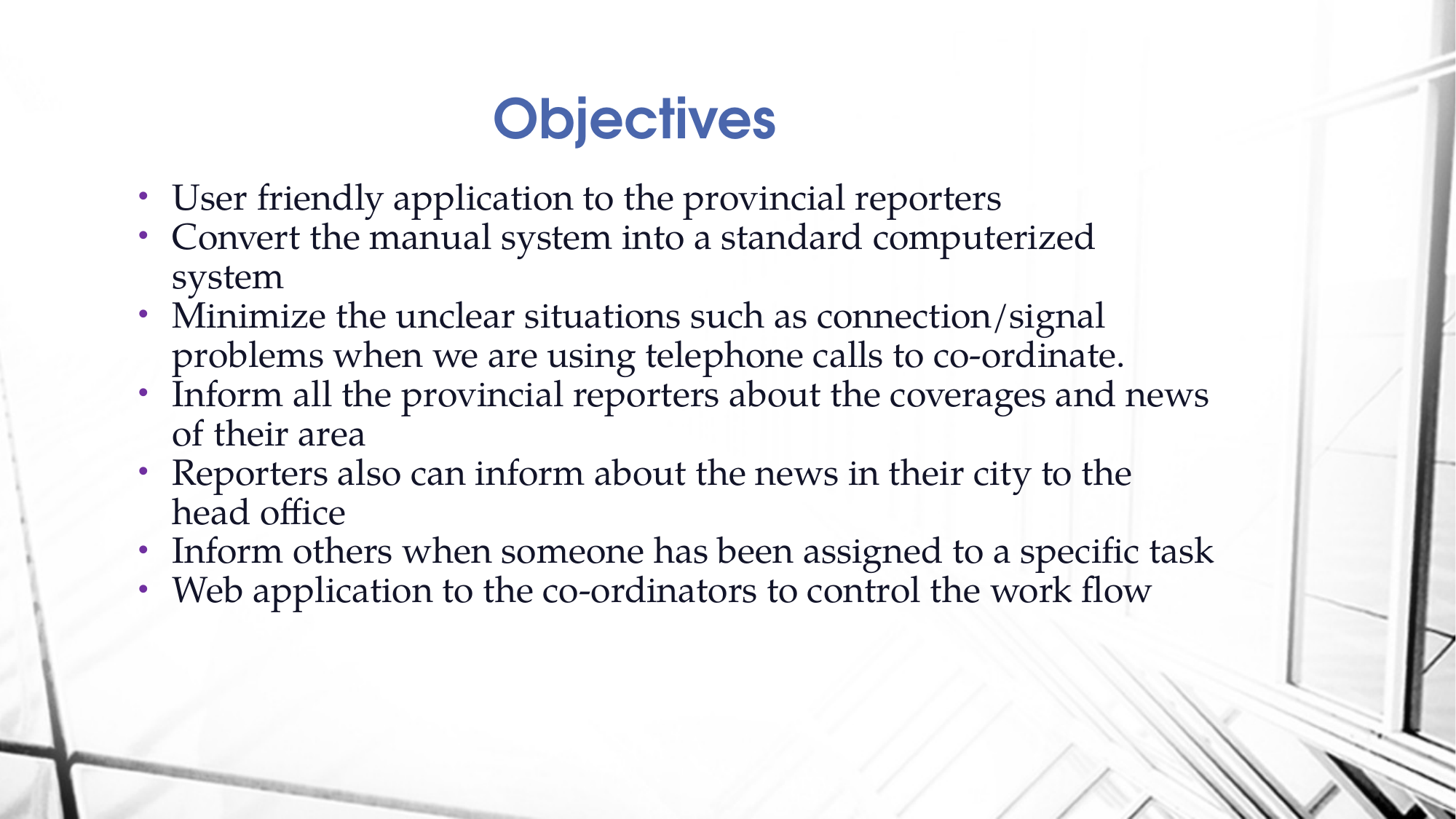

# Objectives
User friendly application to the provincial reporters
Convert the manual system into a standard computerized system
Minimize the unclear situations such as connection/signal problems when we are using telephone calls to co-ordinate.
Inform all the provincial reporters about the coverages and news of their area
Reporters also can inform about the news in their city to the head office
Inform others when someone has been assigned to a specific task
Web application to the co-ordinators to control the work flow